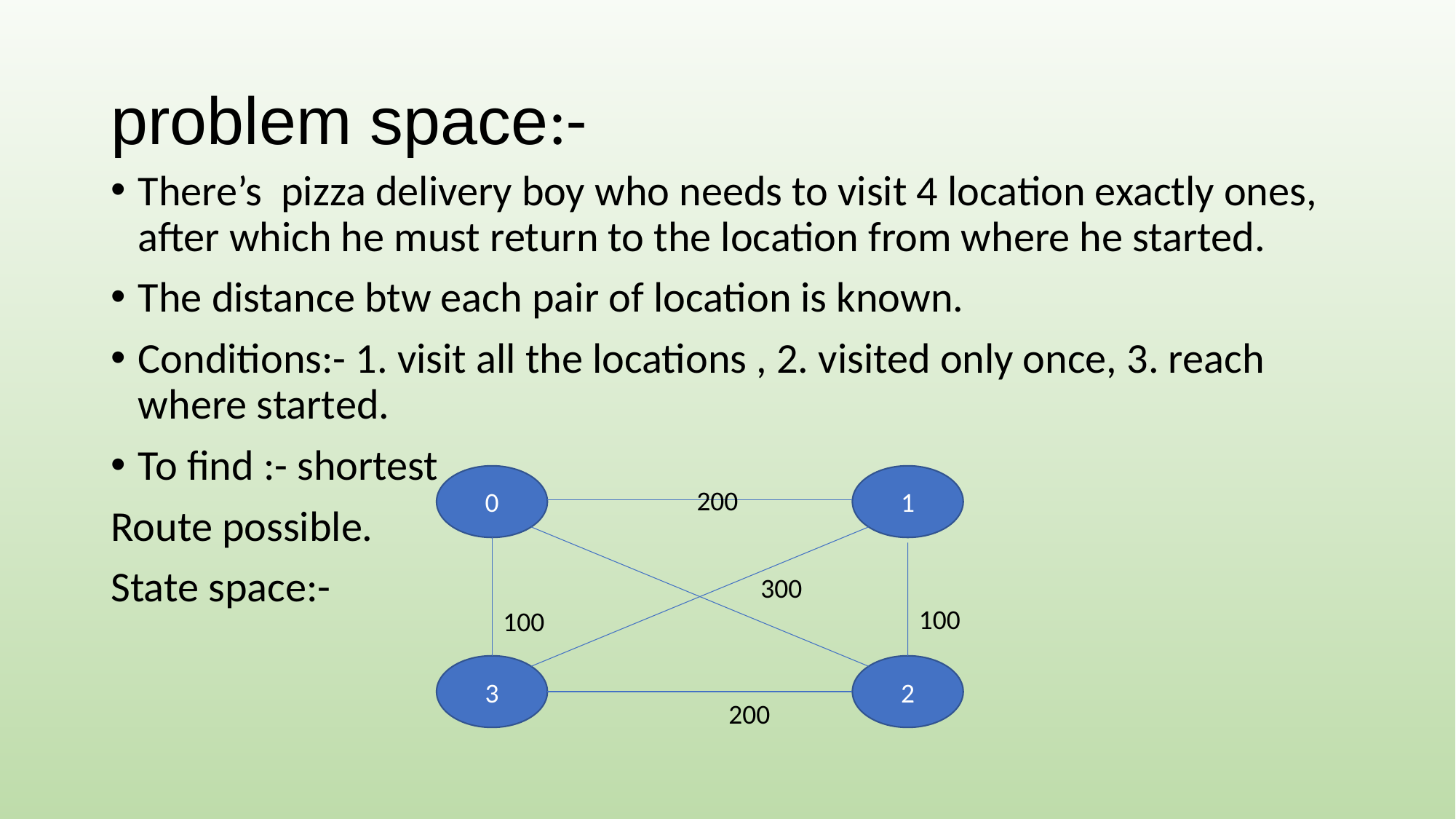

# problem space:-
There’s  pizza delivery boy who needs to visit 4 location exactly ones, after which he must return to the location from where he started.
The distance btw each pair of location is known.
Conditions:- 1. visit all the locations , 2. visited only once, 3. reach where started.
To find :- shortest
Route possible.
State space:-

1
0
200
300
100
100
2
3
200